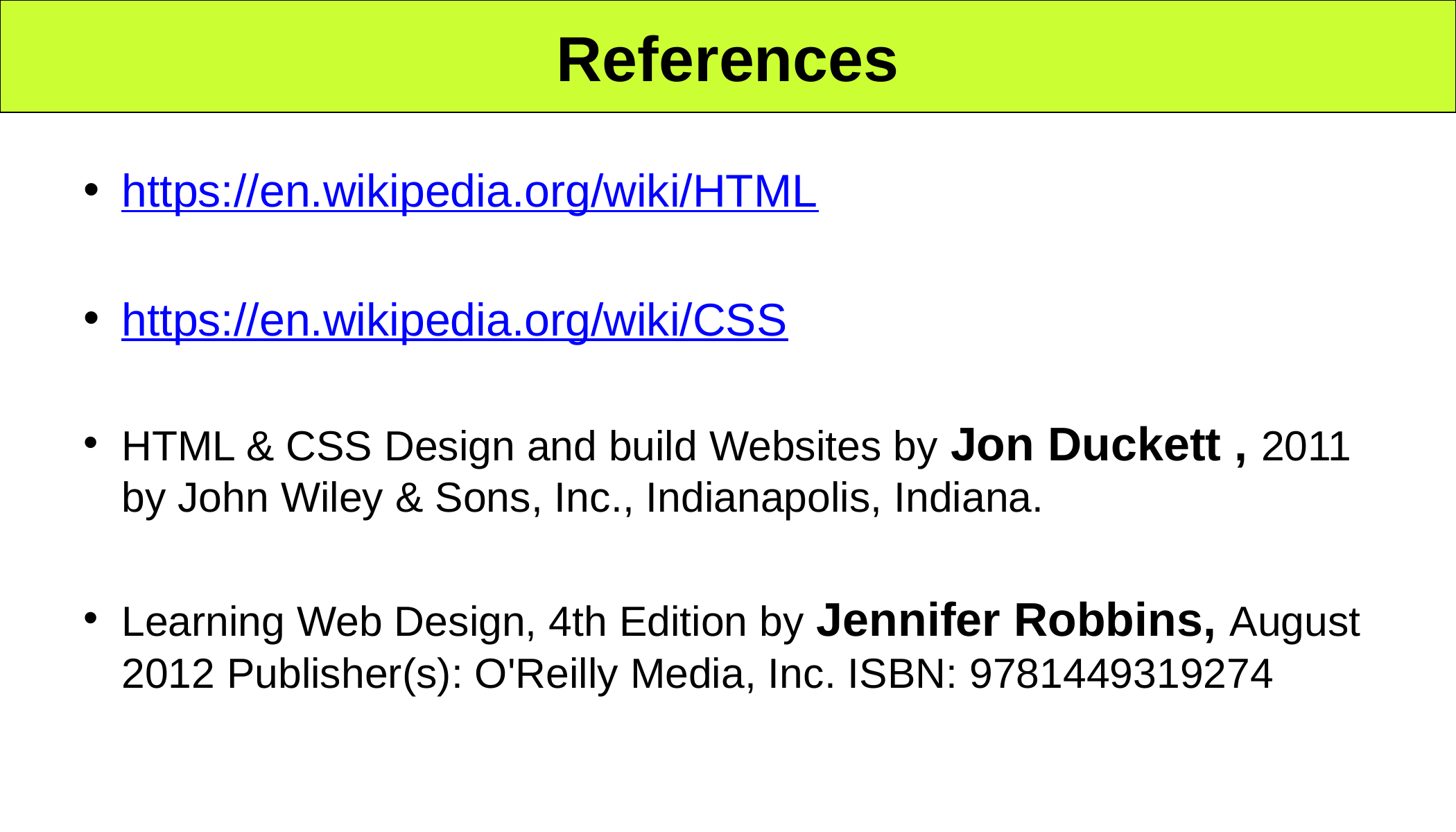

# References
https://en.wikipedia.org/wiki/HTML

https://en.wikipedia.org/wiki/CSS

HTML & CSS Design and build Websites by Jon Duckett , 2011 by John Wiley & Sons, Inc., Indianapolis, Indiana.

Learning Web Design, 4th Edition by Jennifer Robbins, August 2012 Publisher(s): O'Reilly Media, Inc. ISBN: 9781449319274